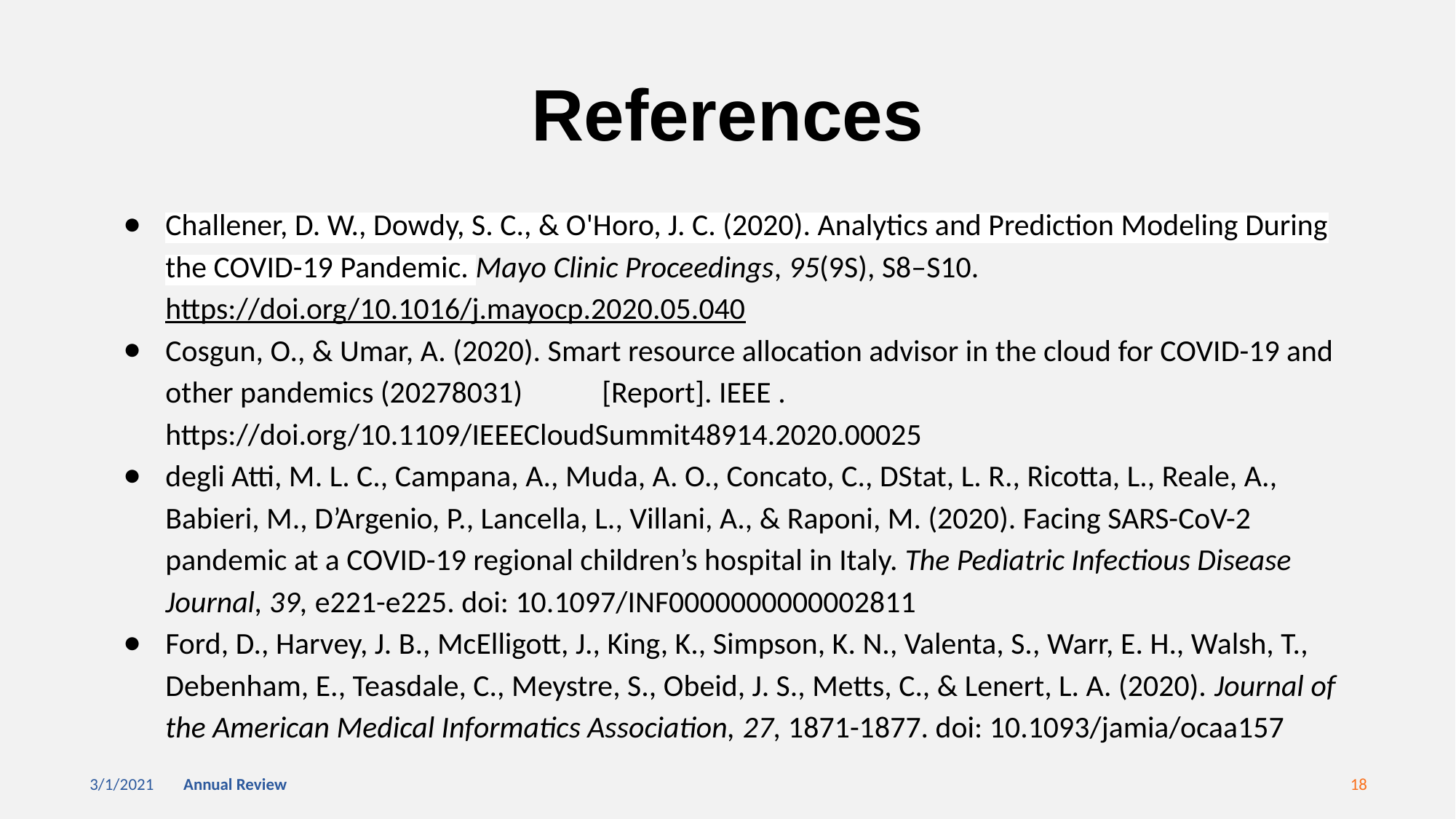

# References
Challener, D. W., Dowdy, S. C., & O'Horo, J. C. (2020). Analytics and Prediction Modeling During the COVID-19 Pandemic. Mayo Clinic Proceedings, 95(9S), S8–S10. https://doi.org/10.1016/j.mayocp.2020.05.040
Cosgun, O., & Umar, A. (2020). Smart resource allocation advisor in the cloud for COVID-19 and other pandemics (20278031)	[Report]. IEEE . https://doi.org/10.1109/IEEECloudSummit48914.2020.00025
degli Atti, M. L. C., Campana, A., Muda, A. O., Concato, C., DStat, L. R., Ricotta, L., Reale, A., Babieri, M., D’Argenio, P., Lancella, L., Villani, A., & Raponi, M. (2020). Facing SARS-CoV-2 pandemic at a COVID-19 regional children’s hospital in Italy. The Pediatric Infectious Disease Journal, 39, e221-e225. doi: 10.1097/INF0000000000002811
Ford, D., Harvey, J. B., McElligott, J., King, K., Simpson, K. N., Valenta, S., Warr, E. H., Walsh, T., Debenham, E., Teasdale, C., Meystre, S., Obeid, J. S., Metts, C., & Lenert, L. A. (2020). Journal of the American Medical Informatics Association, 27, 1871-1877. doi: 10.1093/jamia/ocaa157